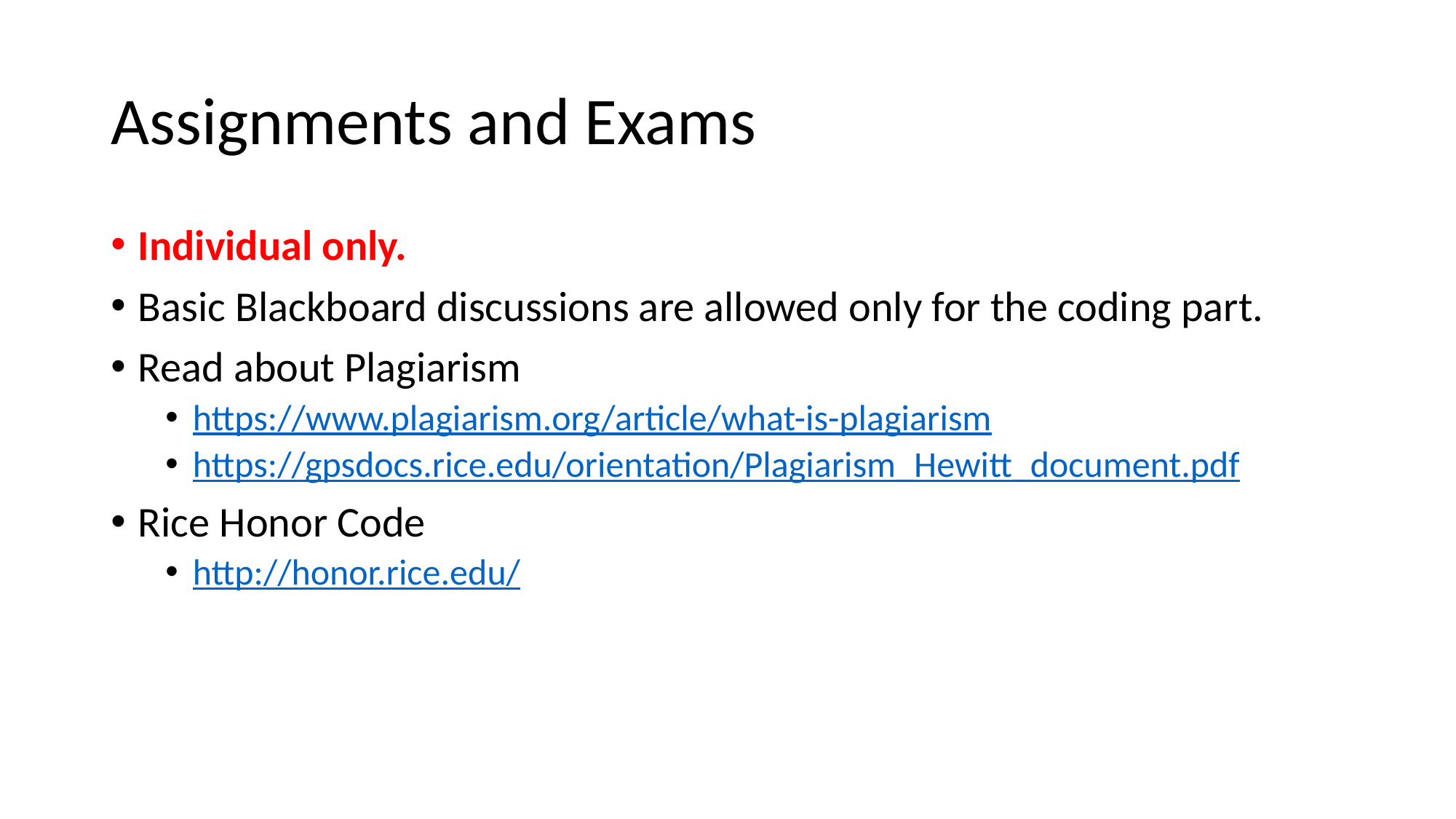

# Assignments and Exams
Individual only.
Basic Blackboard discussions are allowed only for the coding part.
Read about Plagiarism
https://www.plagiarism.org/article/what-is-plagiarism
https://gpsdocs.rice.edu/orientation/Plagiarism_Hewitt_document.pdf
Rice Honor Code
http://honor.rice.edu/